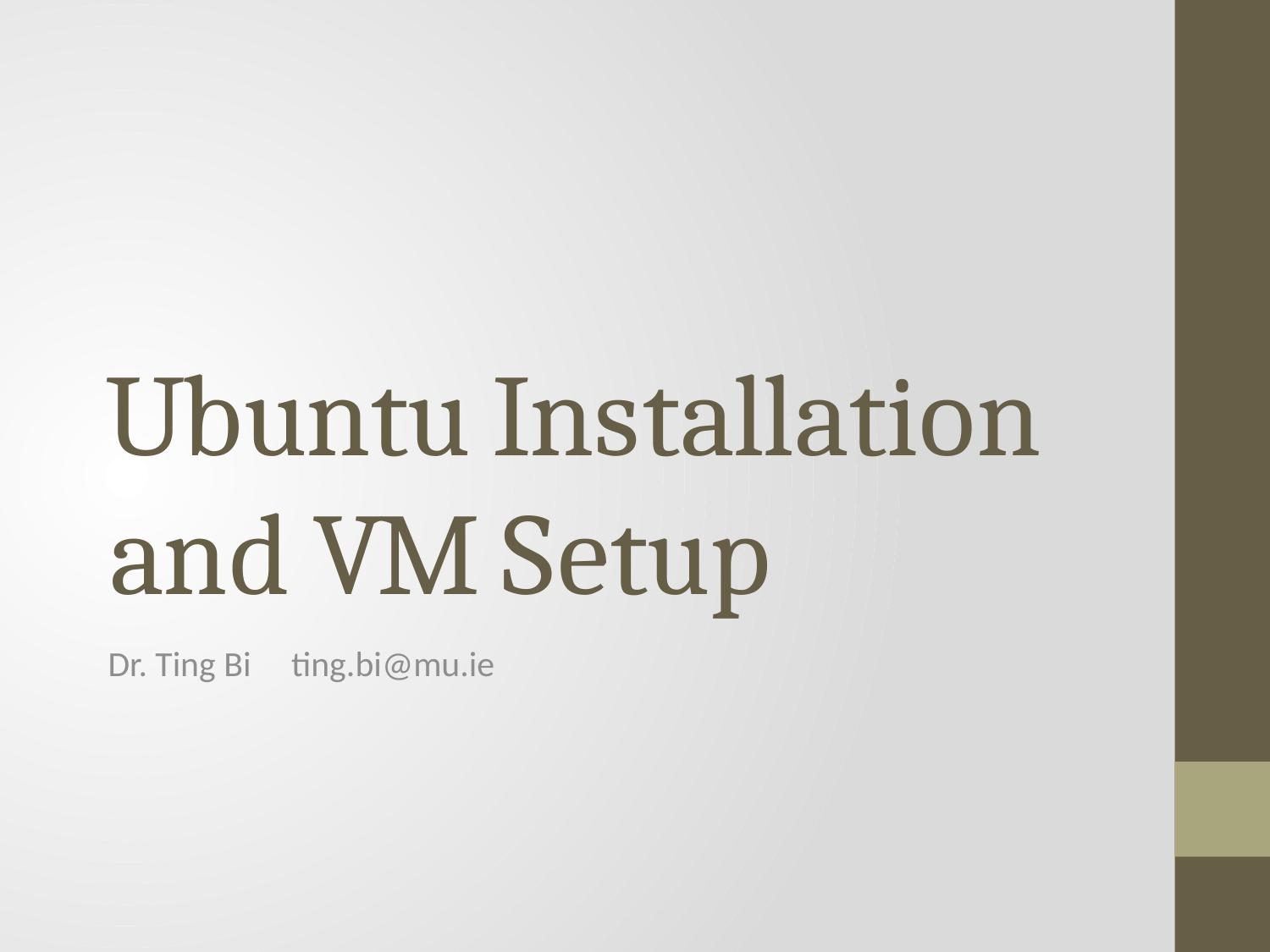

# Ubuntu Installation and VM Setup
Dr. Ting Bi     ting.bi@mu.ie